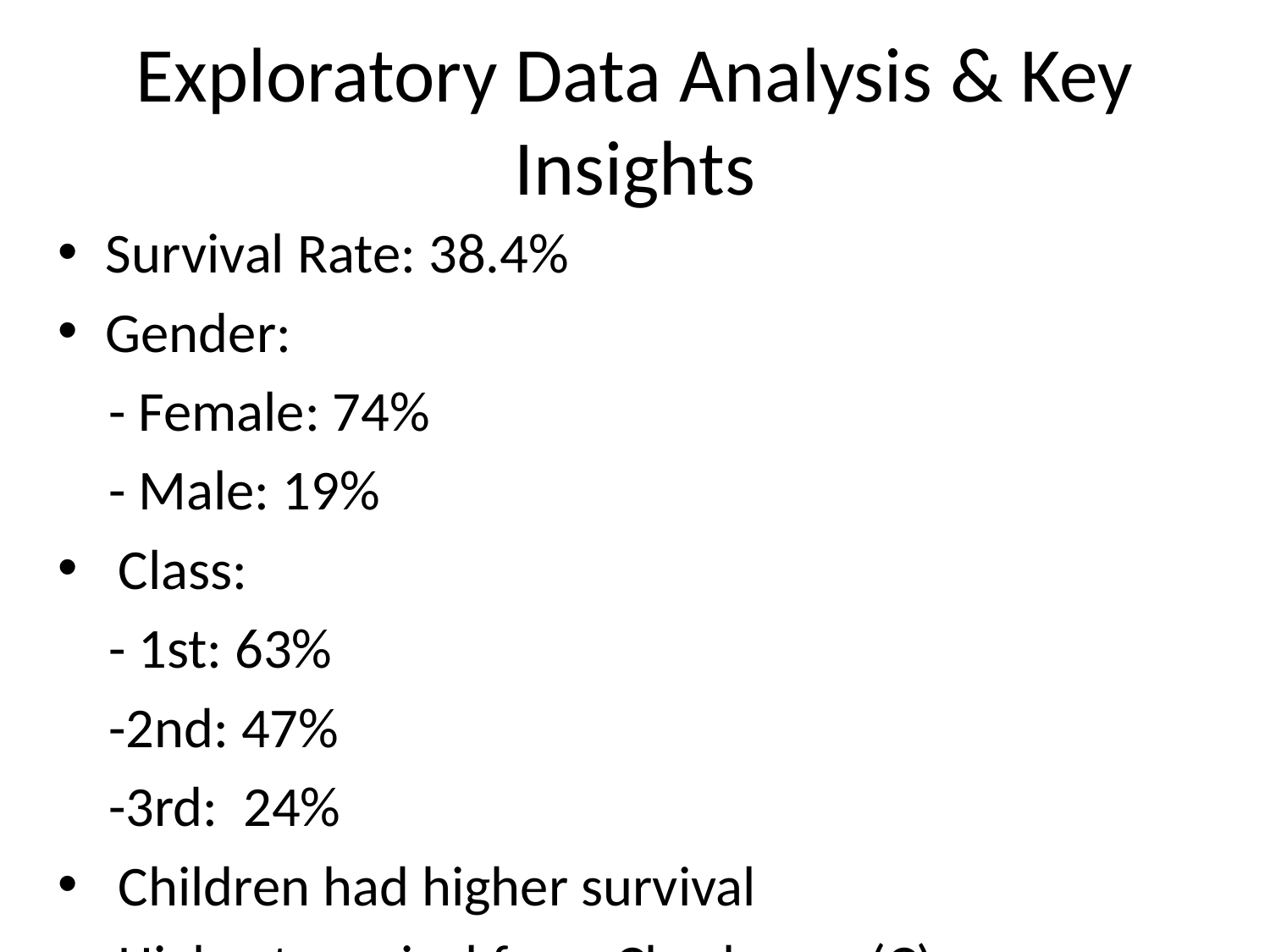

# Exploratory Data Analysis & Key Insights
Survival Rate: 38.4%
Gender:
    - Female: 74%
    - Male: 19%
 Class:
    - 1st: 63%
    -2nd: 47%
    -3rd:  24%
 Children had higher survival
 Highest survival from Cherbourg (C)